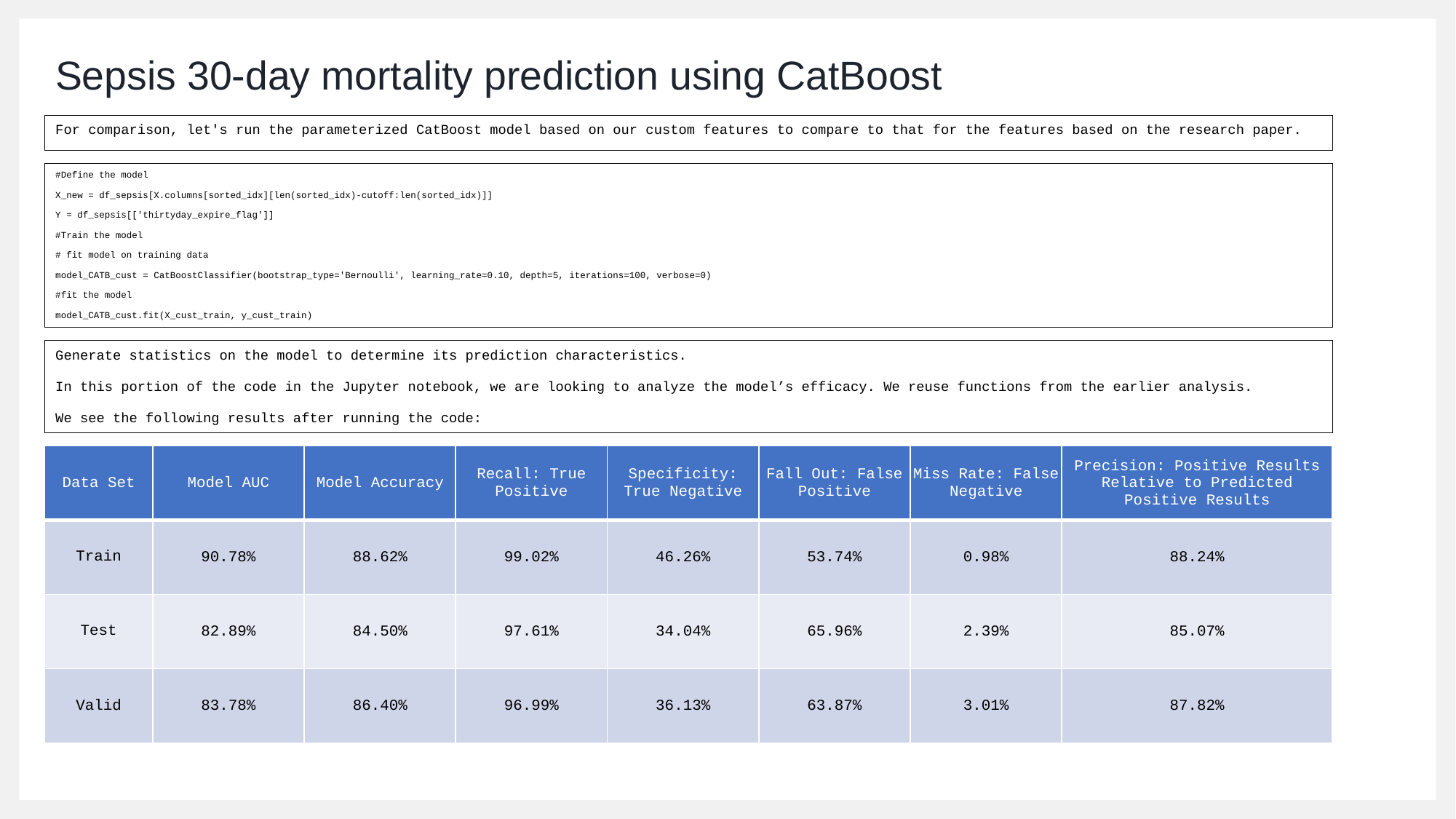

# Sepsis 30-day mortality prediction using CatBoost
For comparison, let's run the parameterized CatBoost model based on our custom features to compare to that for the features based on the research paper.
#Define the model
X_new = df_sepsis[X.columns[sorted_idx][len(sorted_idx)-cutoff:len(sorted_idx)]]
Y = df_sepsis[['thirtyday_expire_flag']]
#Train the model
# fit model on training data
model_CATB_cust = CatBoostClassifier(bootstrap_type='Bernoulli', learning_rate=0.10, depth=5, iterations=100, verbose=0)
#fit the model
model_CATB_cust.fit(X_cust_train, y_cust_train)
Generate statistics on the model to determine its prediction characteristics.
In this portion of the code in the Jupyter notebook, we are looking to analyze the model’s efficacy. We reuse functions from the earlier analysis.
We see the following results after running the code:
| Data Set | Model AUC | Model Accuracy | Recall: True Positive | Specificity: True Negative | Fall Out: False Positive | Miss Rate: False Negative | Precision: Positive Results Relative to Predicted Positive Results |
| --- | --- | --- | --- | --- | --- | --- | --- |
| Train | 90.78% | 88.62% | 99.02% | 46.26% | 53.74% | 0.98% | 88.24% |
| Test | 82.89% | 84.50% | 97.61% | 34.04% | 65.96% | 2.39% | 85.07% |
| Valid | 83.78% | 86.40% | 96.99% | 36.13% | 63.87% | 3.01% | 87.82% |